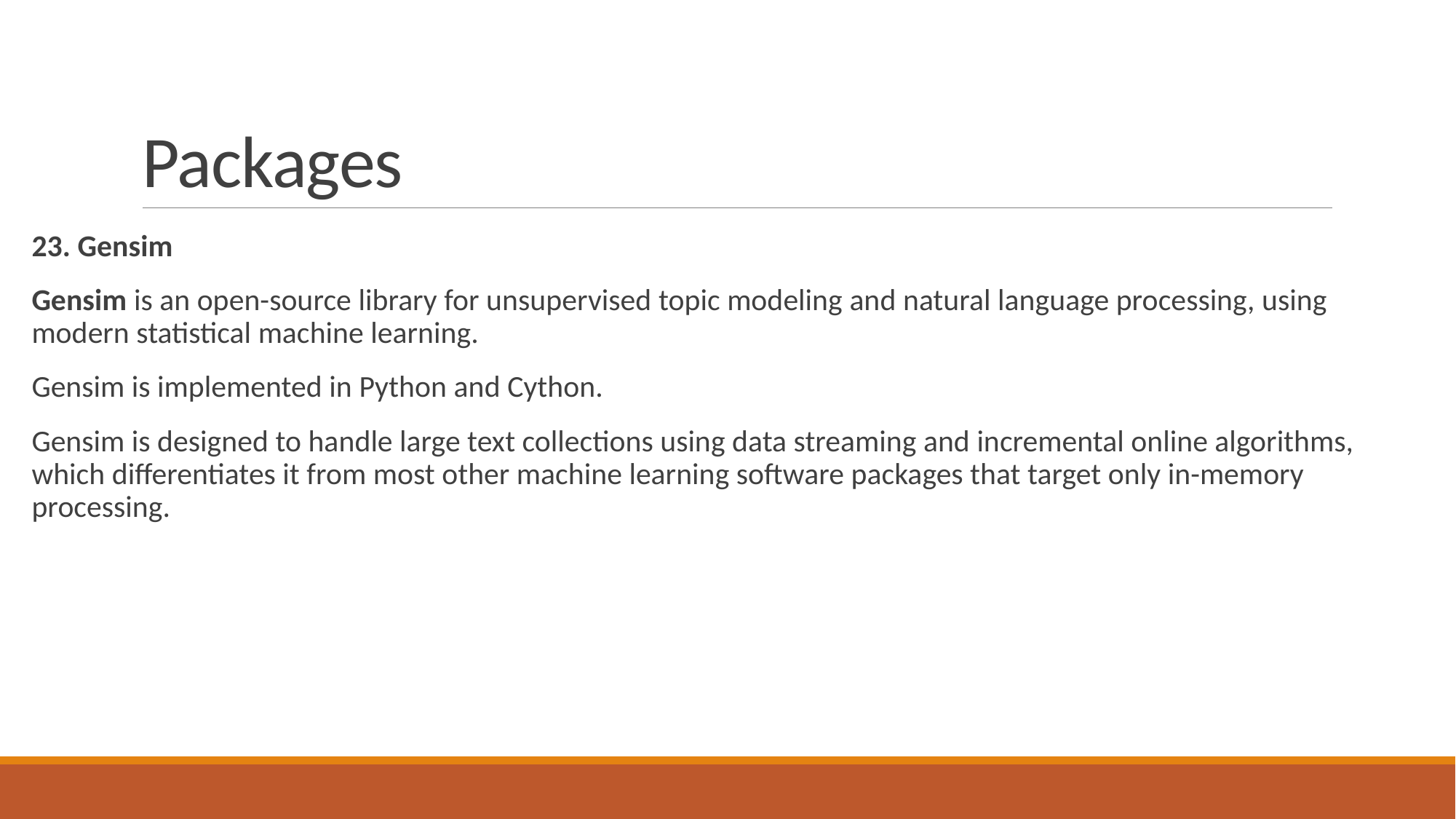

# Packages
23. Gensim
Gensim is an open-source library for unsupervised topic modeling and natural language processing, using modern statistical machine learning.
Gensim is implemented in Python and Cython.
Gensim is designed to handle large text collections using data streaming and incremental online algorithms, which differentiates it from most other machine learning software packages that target only in-memory processing.